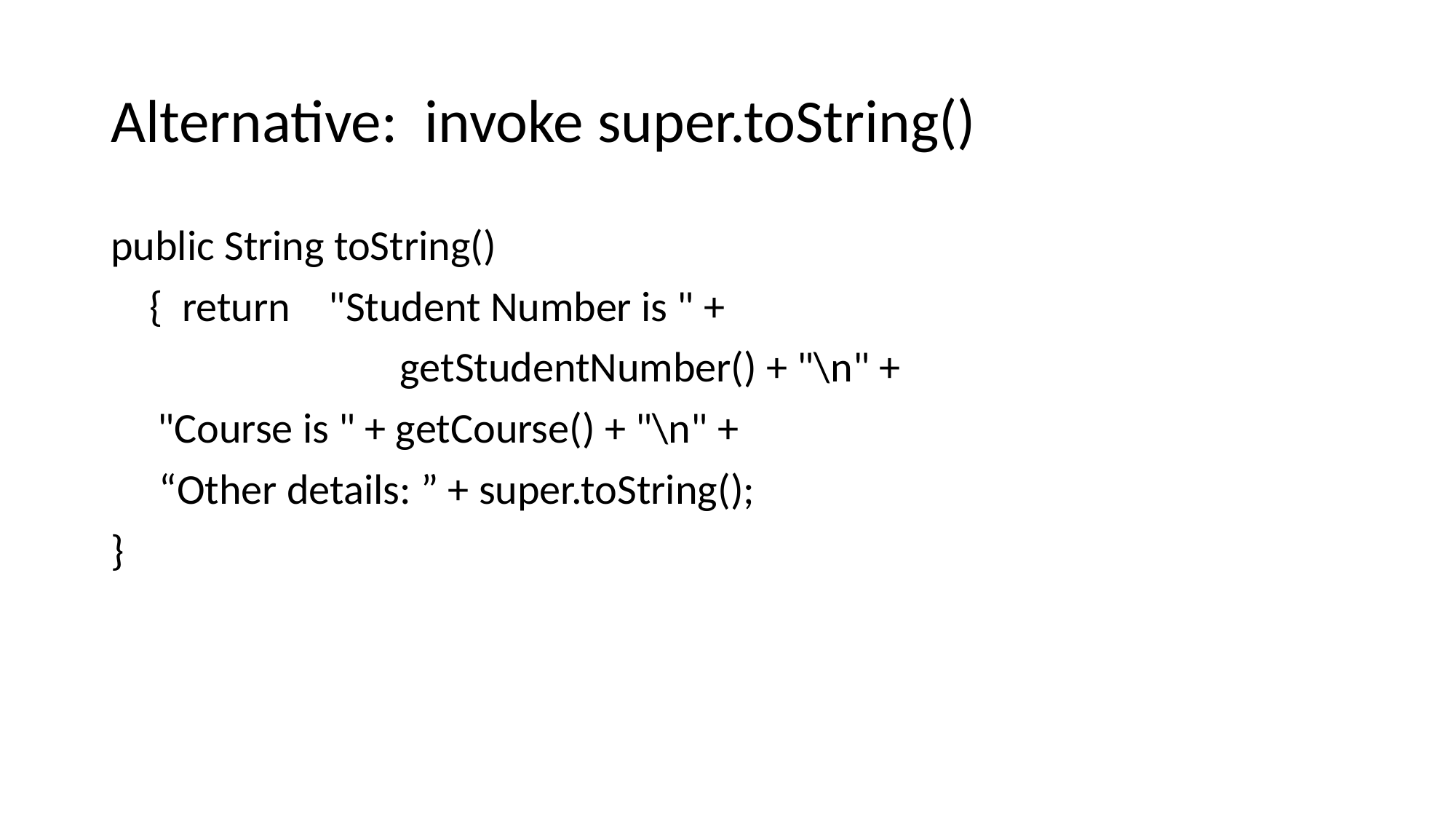

# Alternative:  invoke super.toString()
public String toString()
    {  return    "Student Number is " +
                              getStudentNumber() + "\n" +
	  "Course is " + getCourse() + "\n" +
     “Other details: ” + super.toString();
}